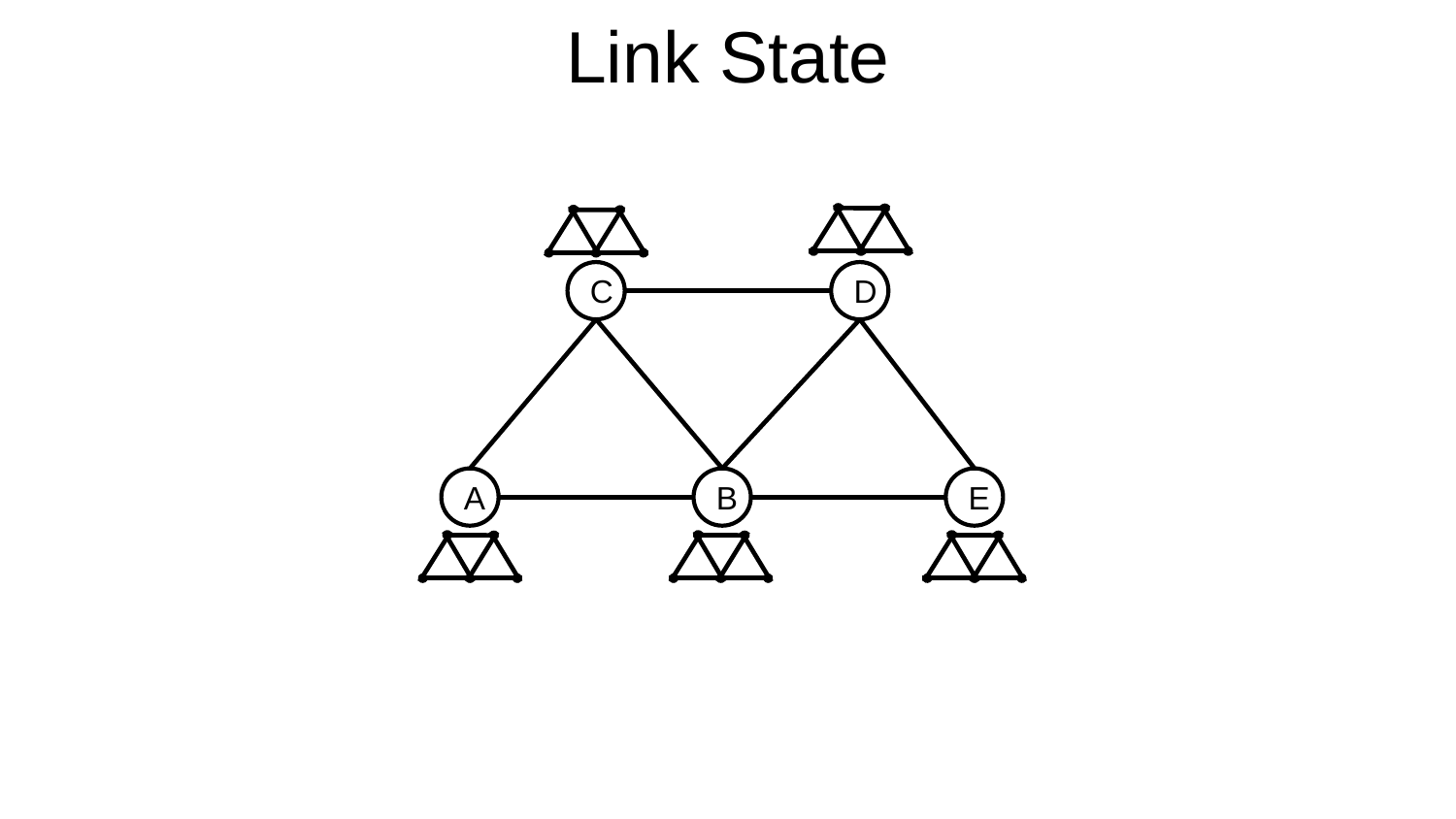

# Link State

C
D
A
B
E